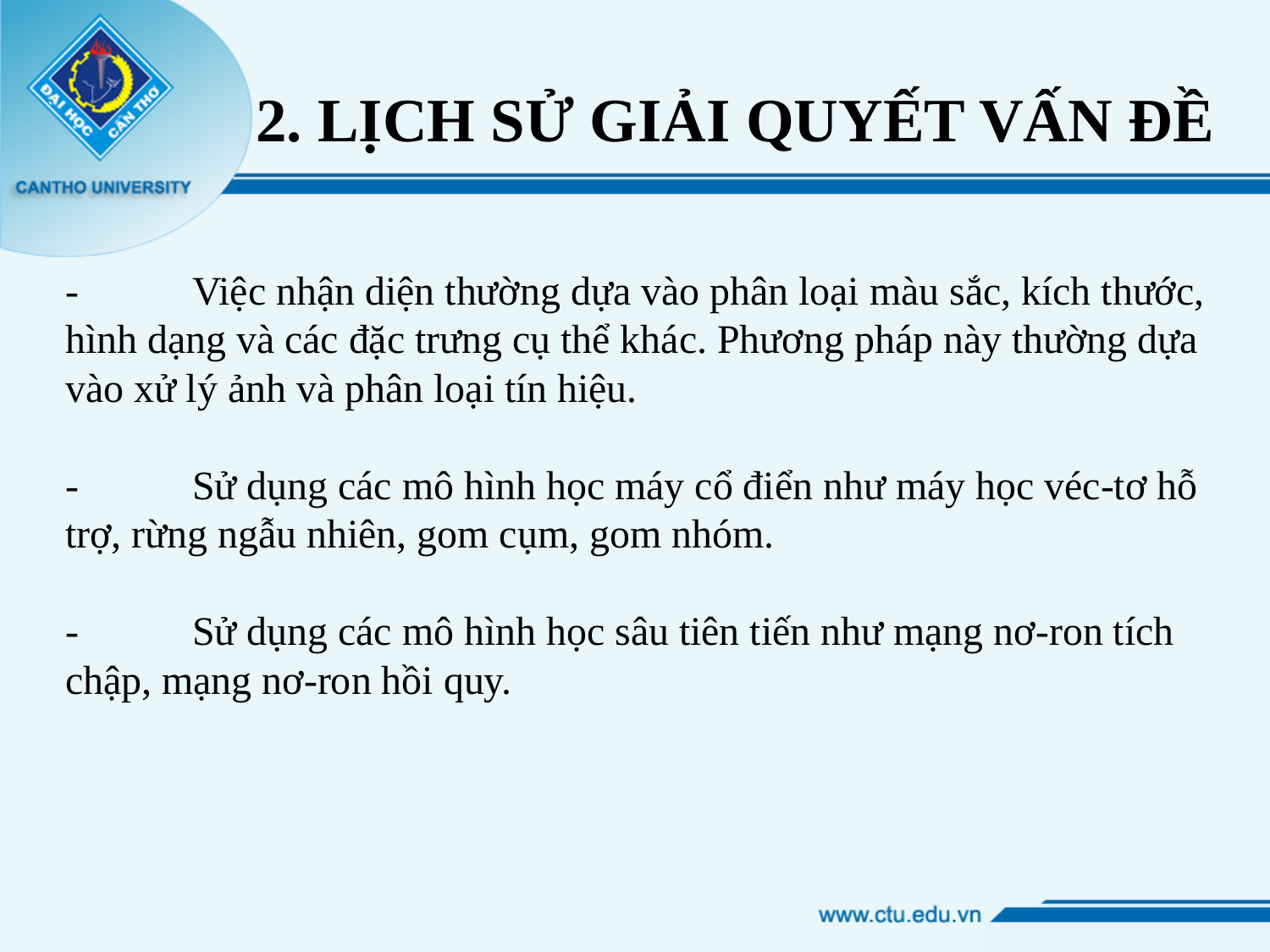

2. LỊCH SỬ GIẢI QUYẾT VẤN ĐỀ
-	Việc nhận diện thường dựa vào phân loại màu sắc, kích thước, hình dạng và các đặc trưng cụ thể khác. Phương pháp này thường dựa vào xử lý ảnh và phân loại tín hiệu.

-	Sử dụng các mô hình học máy cổ điển như máy học véc-tơ hỗ trợ, rừng ngẫu nhiên, gom cụm, gom nhóm.

-	Sử dụng các mô hình học sâu tiên tiến như mạng nơ-ron tích chập, mạng nơ-ron hồi quy.
5